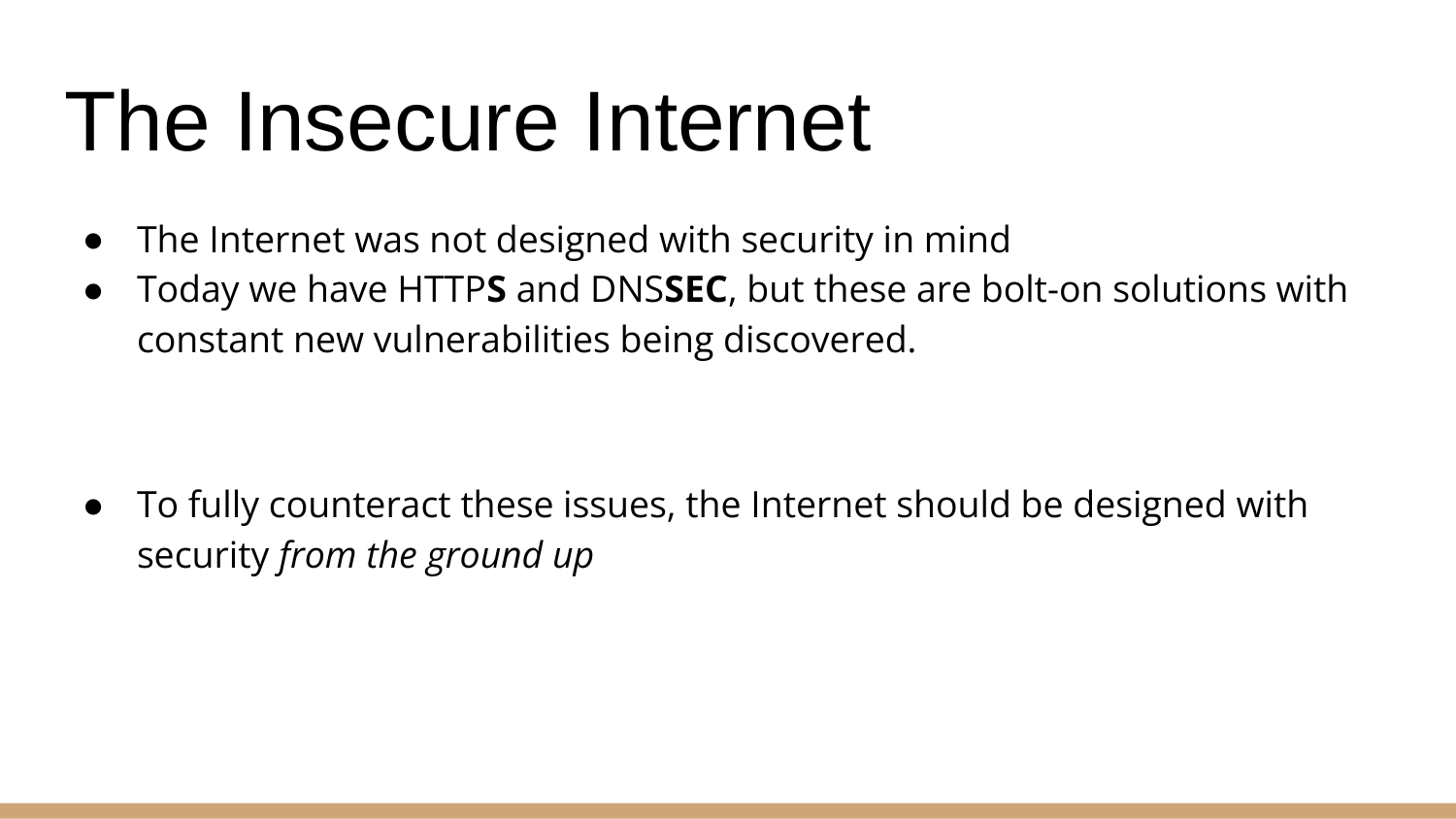

# The Insecure Internet
The Internet was not designed with security in mind
Today we have HTTPS and DNSSEC, but these are bolt-on solutions with constant new vulnerabilities being discovered.

To fully counteract these issues, the Internet should be designed with security from the ground up